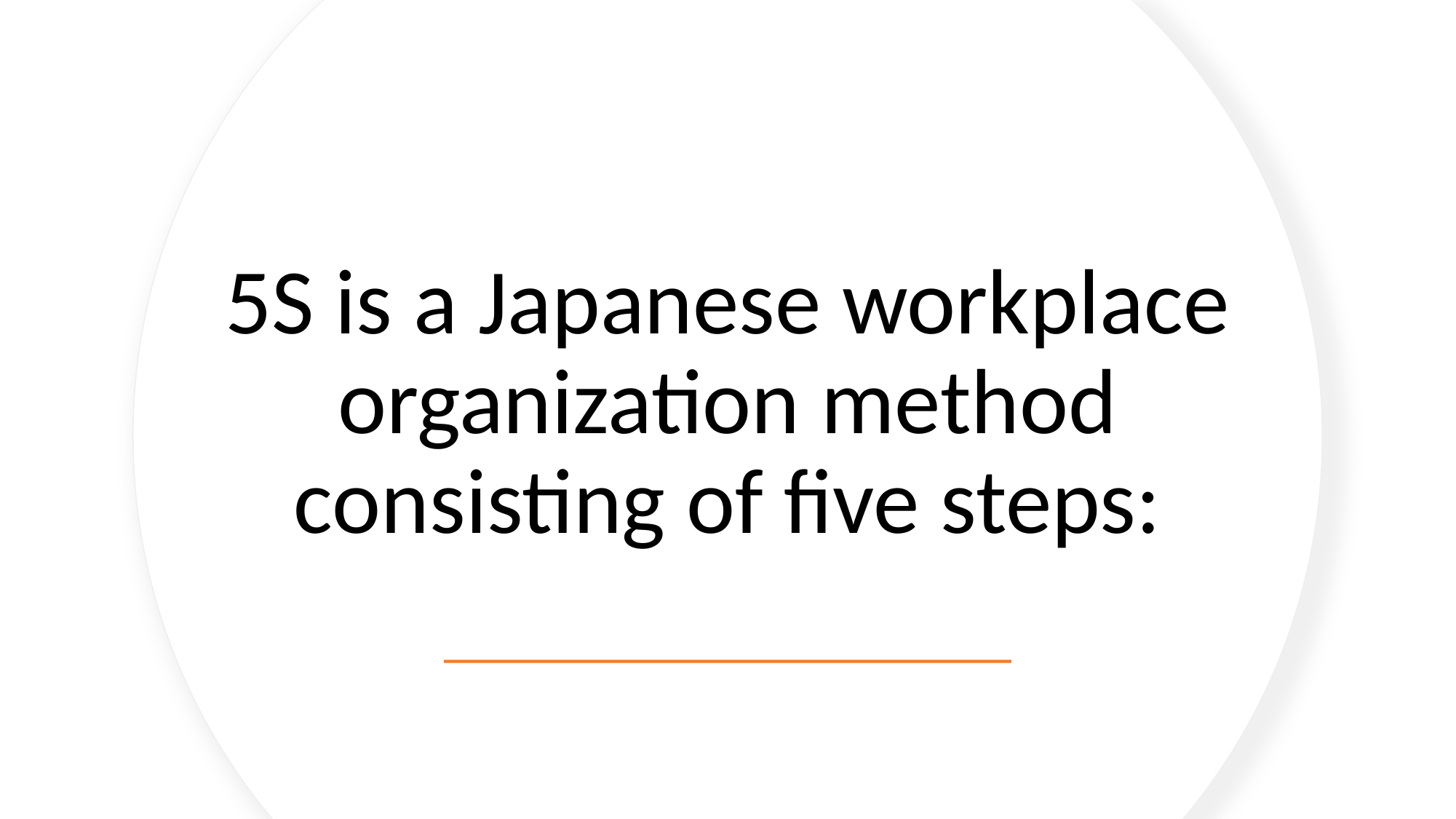

# 5S is a Japanese workplace organization method consisting of five steps: